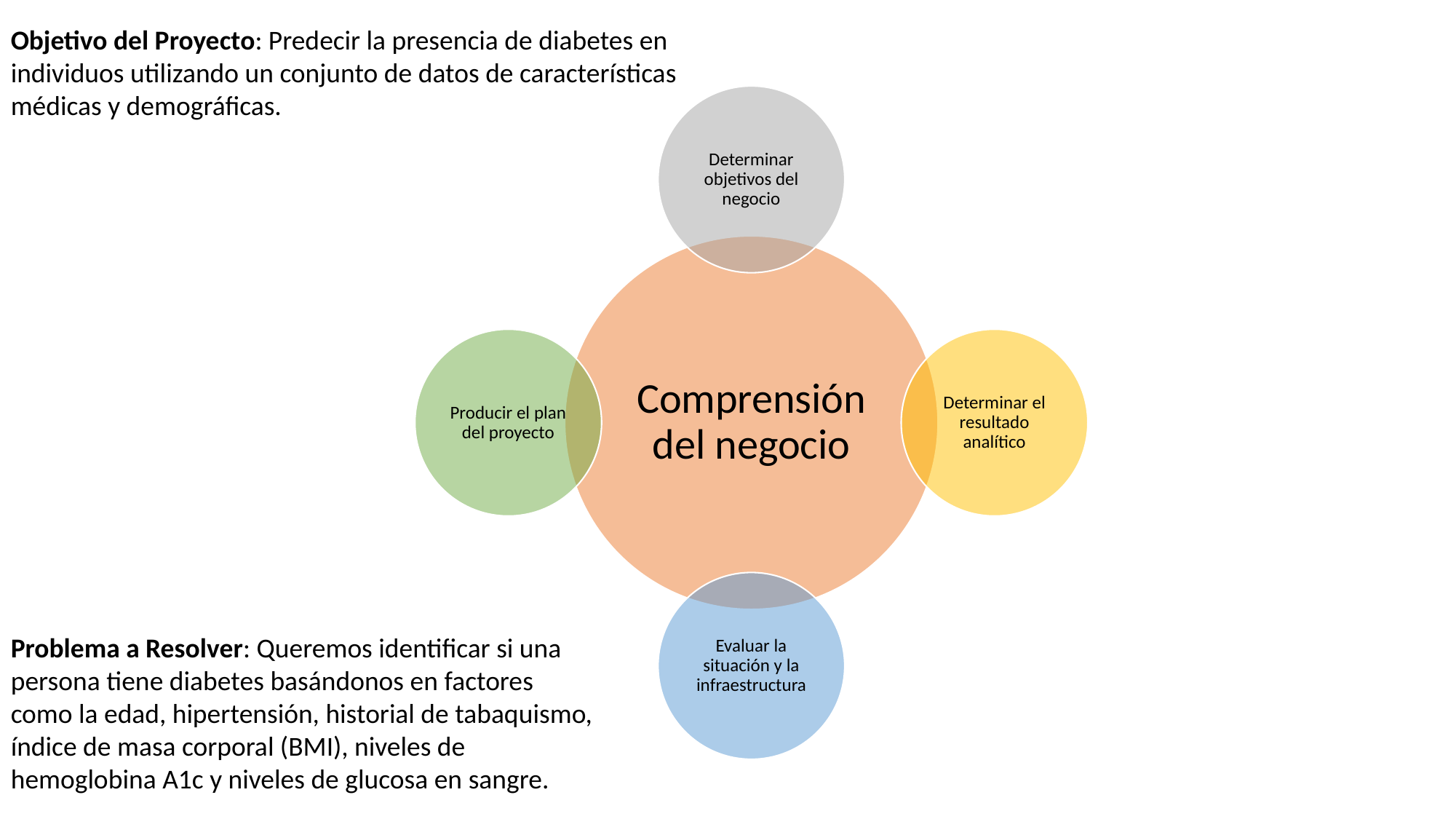

Objetivo del Proyecto: Predecir la presencia de diabetes en individuos utilizando un conjunto de datos de características médicas y demográficas.
Comprensión del negocio
Determinar objetivos del negocio
Determinar el resultado analítico
Evaluar la situación y la infraestructura
Producir el plan del proyecto
Problema a Resolver: Queremos identificar si una persona tiene diabetes basándonos en factores como la edad, hipertensión, historial de tabaquismo, índice de masa corporal (BMI), niveles de hemoglobina A1c y niveles de glucosa en sangre.